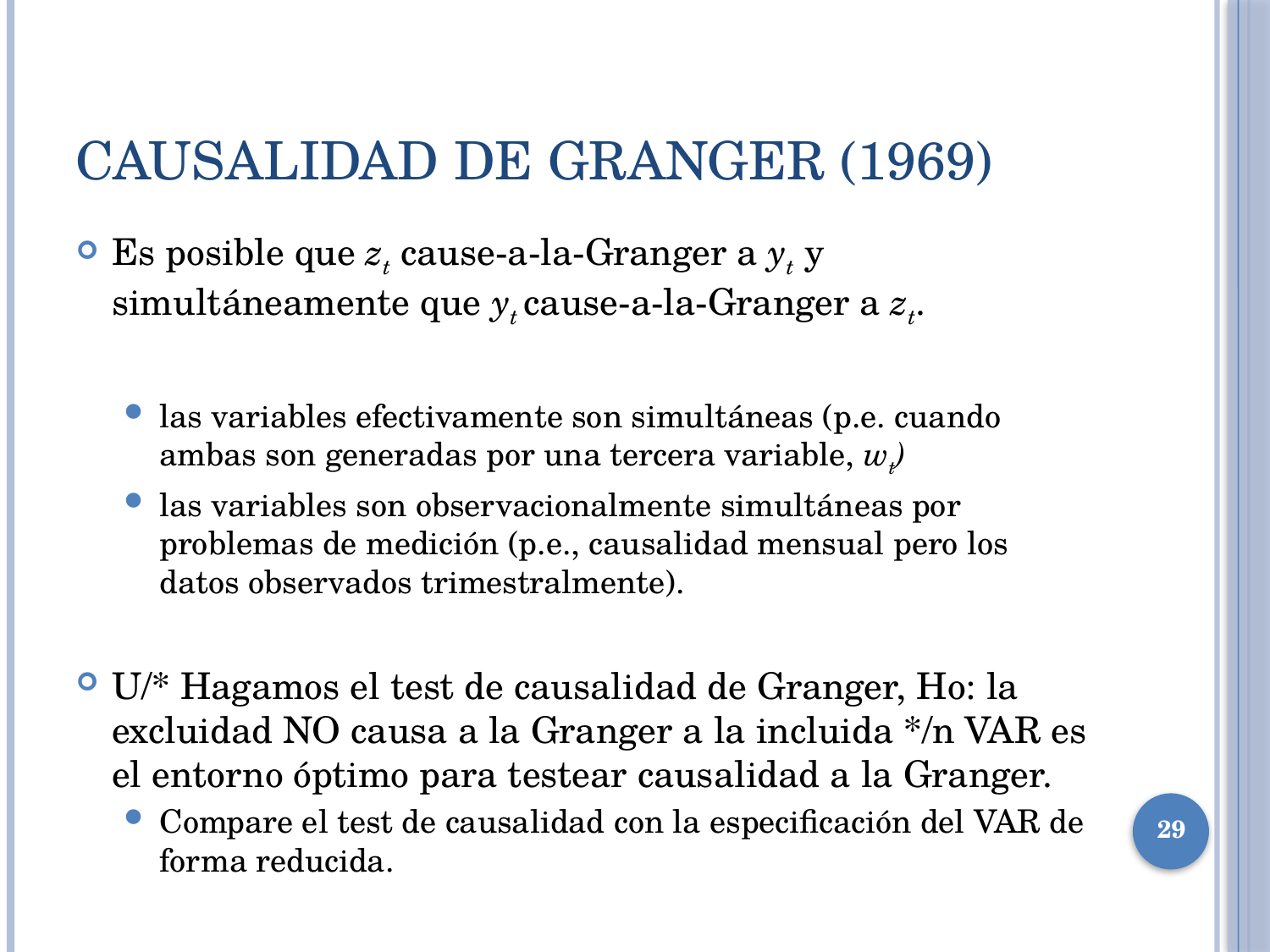

# Causalidad de Granger (1969)
Es posible que zt cause-a-la-Granger a yt y simultáneamente que yt cause-a-la-Granger a zt.

las variables efectivamente son simultáneas (p.e. cuando ambas son generadas por una tercera variable, wt)
las variables son observacionalmente simultáneas por problemas de medición (p.e., causalidad mensual pero los datos observados trimestralmente).

U/* Hagamos el test de causalidad de Granger, Ho: la excluidad NO causa a la Granger a la incluida */n VAR es el entorno óptimo para testear causalidad a la Granger.
Compare el test de causalidad con la especificación del VAR de forma reducida.
29